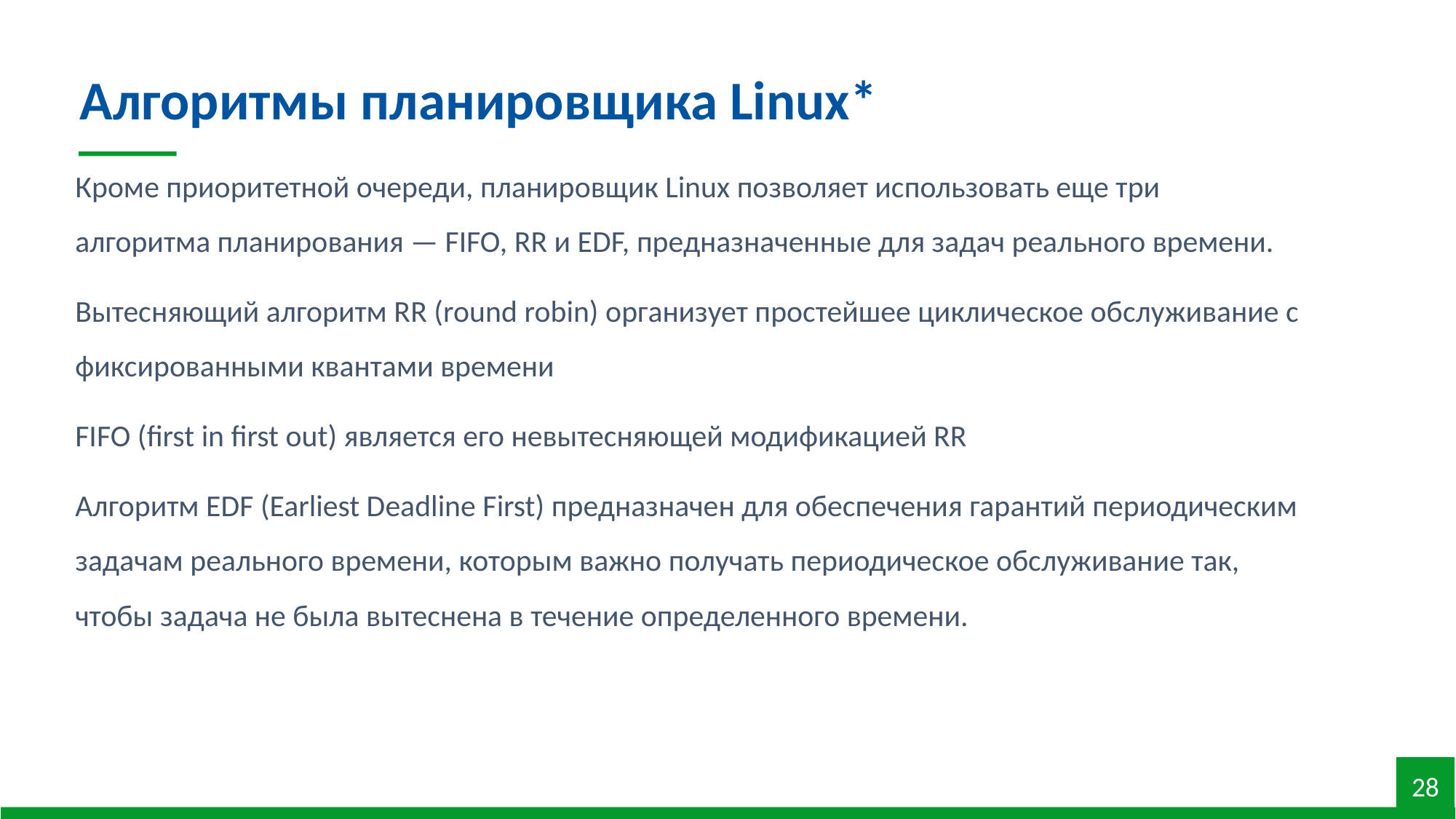

Алгоритмы планировщика Linux*
Кроме приоритетной очереди, планировщик Linux позволяет использовать еще три алгоритма планирования — FIFO, RR и EDF, предназначенные для задач реального времени.
Вытесняющий алгоритм RR (round robin) организует простейшее цикличе­ское обслуживание с фиксированными квантами времени
FIFO (first in first out) является его невытесняющей модификацией RR
Алгоритм EDF (Earliest Deadline First) предназначен для обеспечения гарантий периодическим задачам реального времени, которым важно получать периодическое обслуживание так, чтобы задача не была вытеснена в течение определенного времени.